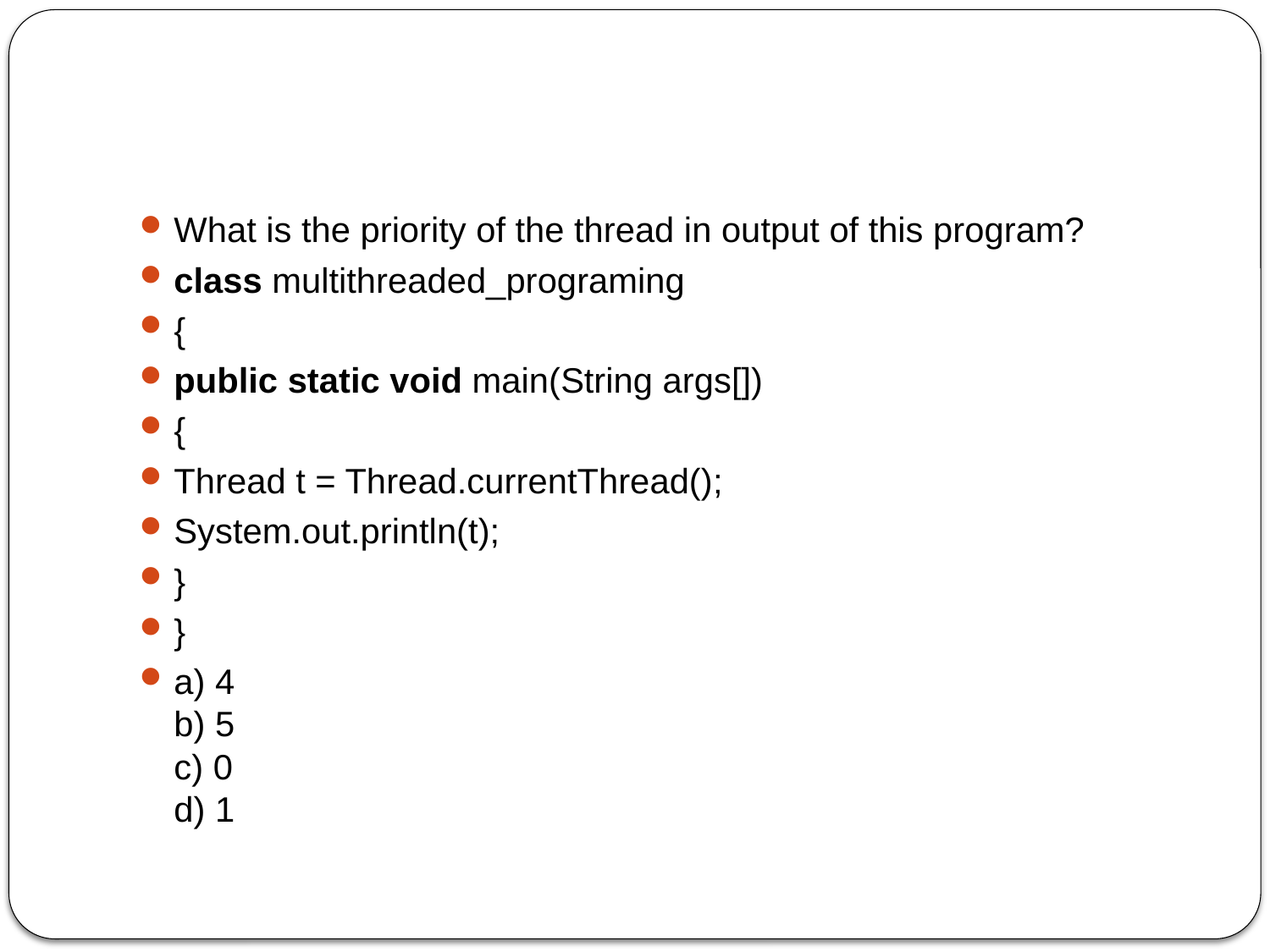

#
What is the priority of the thread in output of this program?
class multithreaded_programing
{
public static void main(String args[])
{
Thread t = Thread.currentThread();
System.out.println(t);
}
}
a) 4
b) 5
c) 0
d) 1